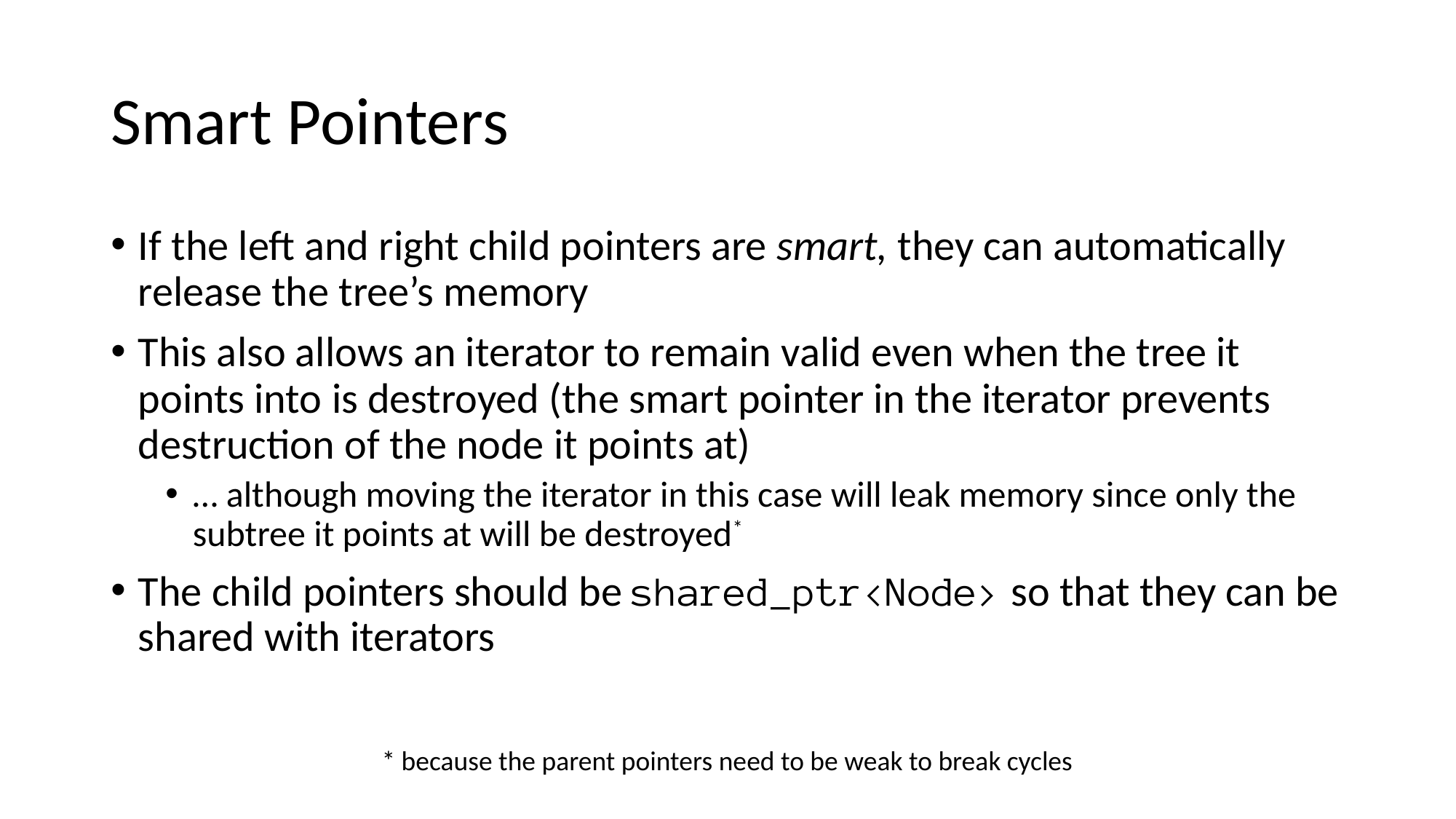

# Smart Pointers
If the left and right child pointers are smart, they can automatically release the tree’s memory
This also allows an iterator to remain valid even when the tree it points into is destroyed (the smart pointer in the iterator prevents destruction of the node it points at)
… although moving the iterator in this case will leak memory since only the subtree it points at will be destroyed*
The child pointers should be shared_ptr<Node> so that they can be shared with iterators
* because the parent pointers need to be weak to break cycles